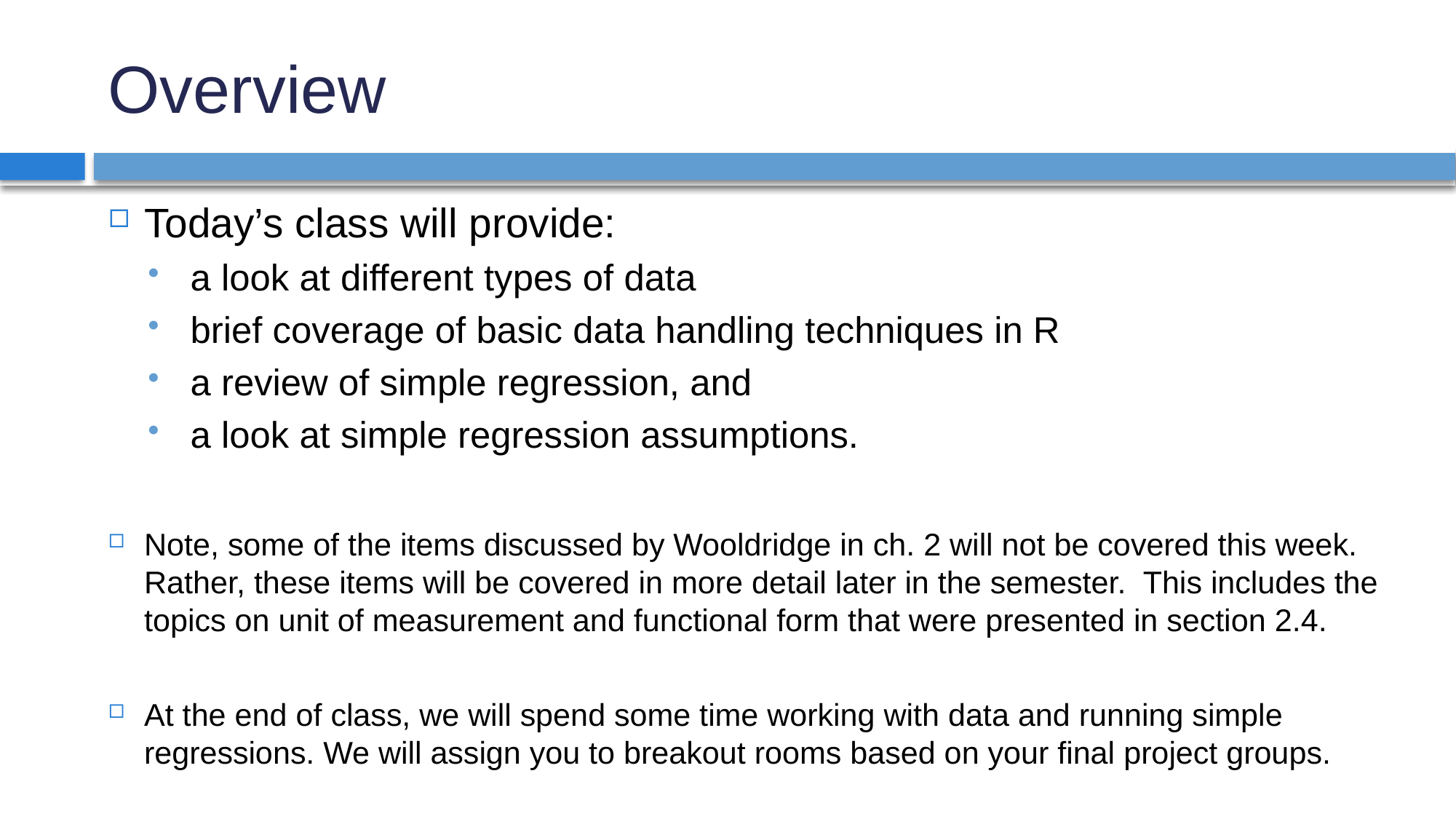

# Overview
Today’s class will provide:
 a look at different types of data
 brief coverage of basic data handling techniques in R
 a review of simple regression, and
 a look at simple regression assumptions.

Note, some of the items discussed by Wooldridge in ch. 2 will not be covered this week.  Rather, these items will be covered in more detail later in the semester.  This includes the topics on unit of measurement and functional form that were presented in section 2.4.

At the end of class, we will spend some time working with data and running simple regressions. We will assign you to breakout rooms based on your final project groups.